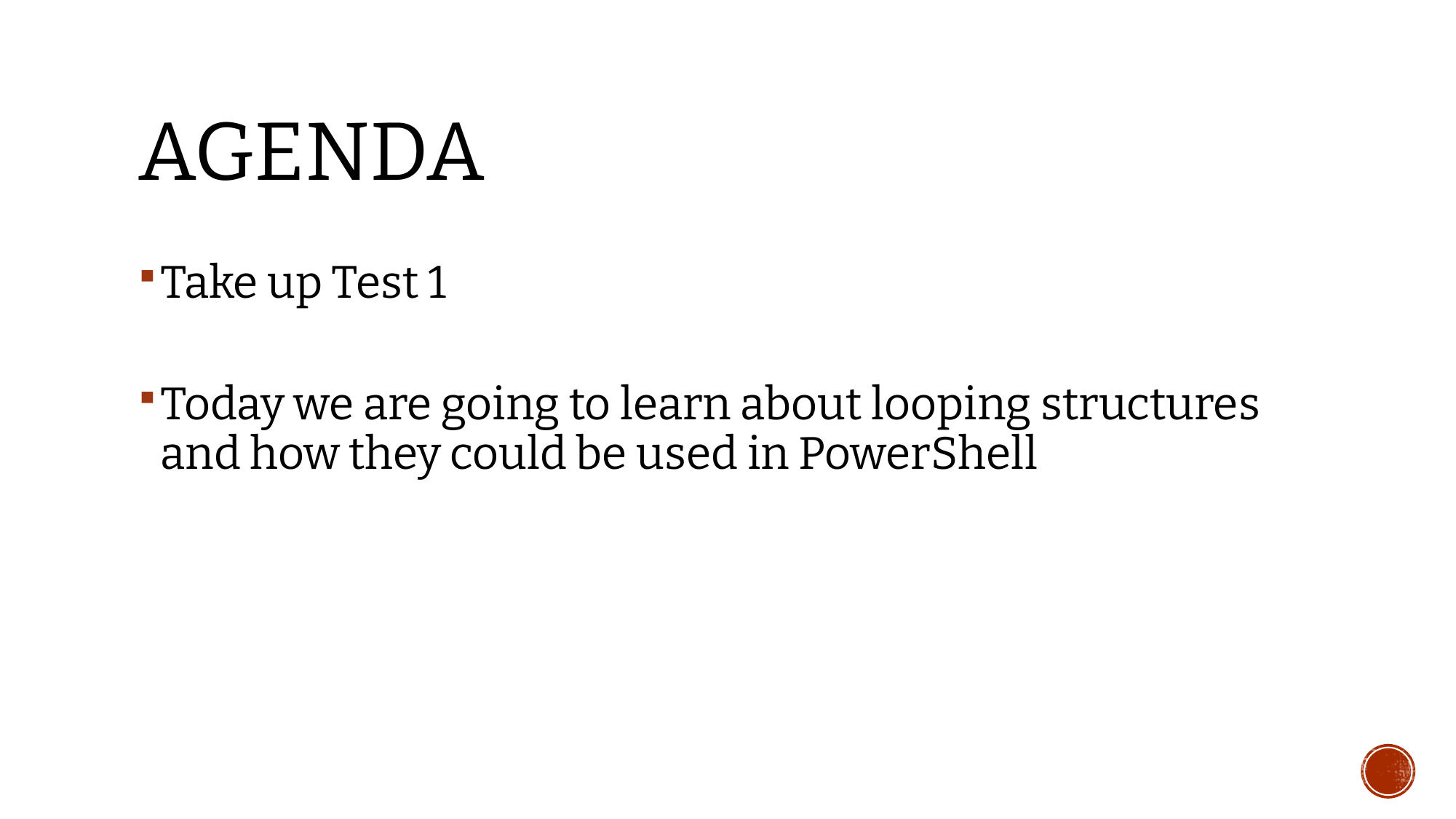

# Agenda
Take up Test 1
Today we are going to learn about looping structures and how they could be used in PowerShell